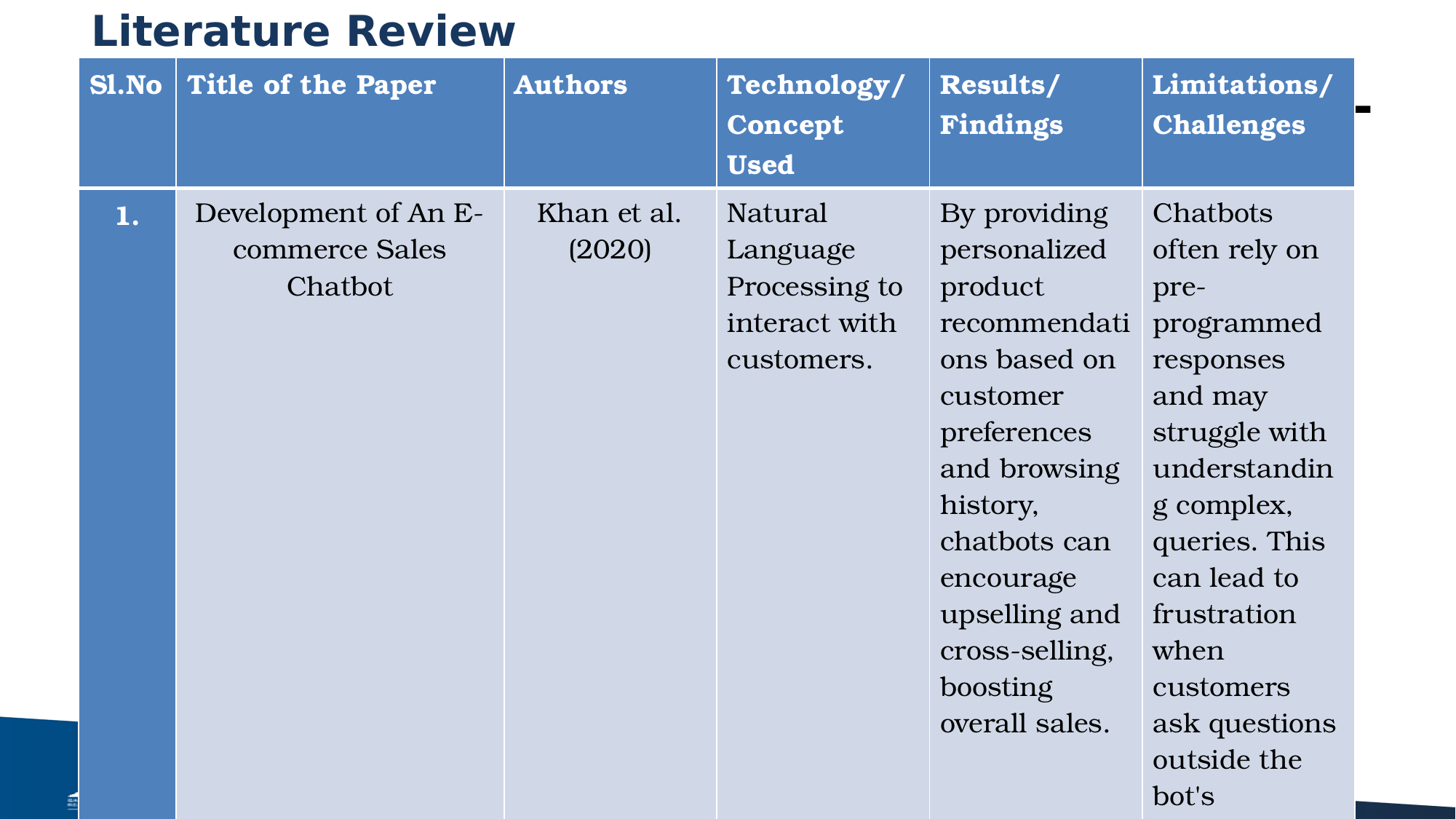

# Literature Review
| Sl.No | Title of the Paper | Authors | Technology/Concept Used | Results/Findings | Limitations/Challenges |
| --- | --- | --- | --- | --- | --- |
| 1. | Development of An E-commerce Sales Chatbot | Khan et al. (2020) | Natural Language Processing to interact with customers. | By providing personalized product recommendations based on customer preferences and browsing history, chatbots can encourage upselling and cross-selling, boosting overall sales. | Chatbots often rely on pre-programmed responses and may struggle with understanding complex, queries. This can lead to frustration when customers ask questions outside the bot's knowledge base. |